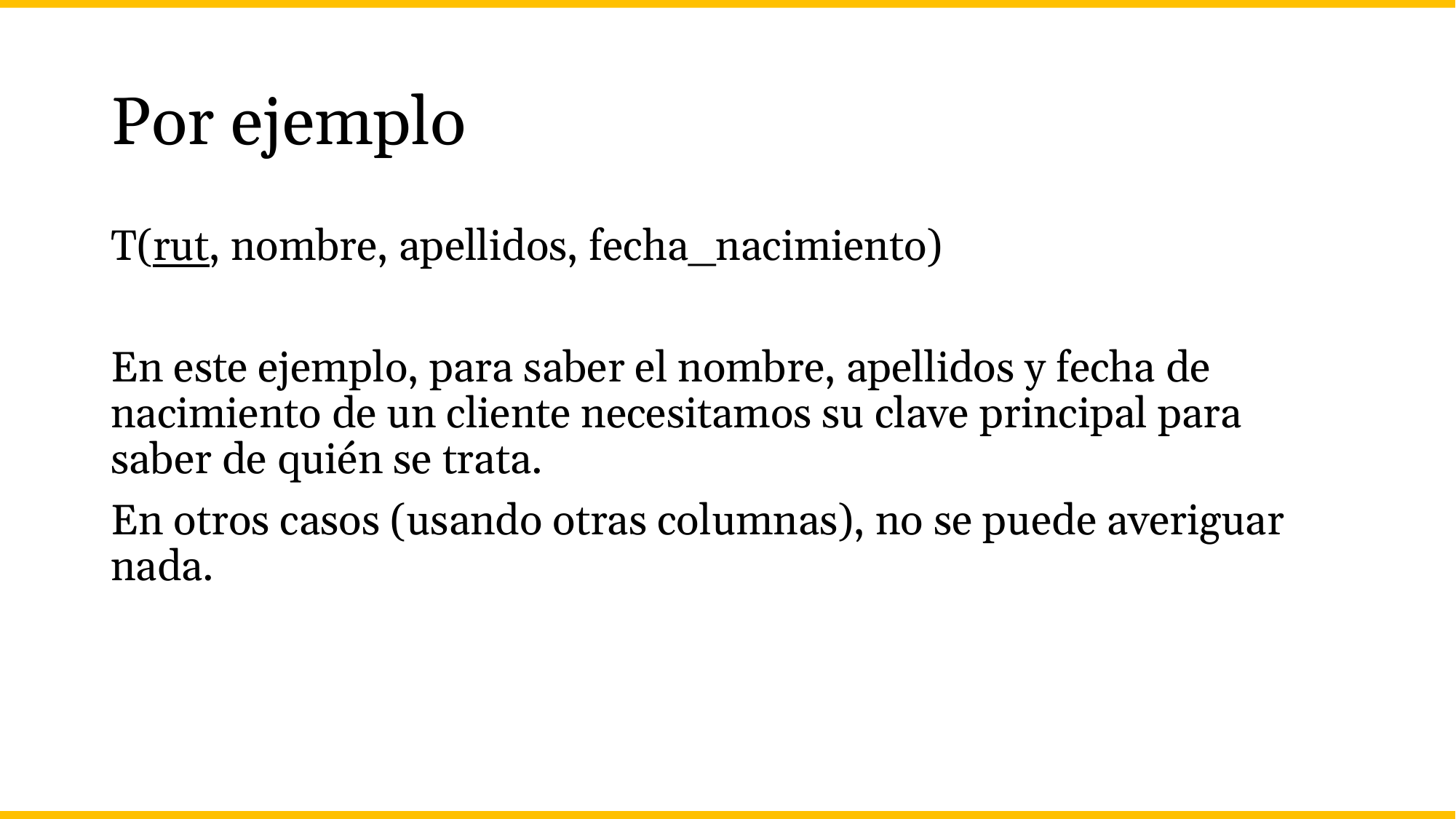

# Por ejemplo
T(rut, nombre, apellidos, fecha_nacimiento)

En este ejemplo, para saber el nombre, apellidos y fecha de nacimiento de un cliente necesitamos su clave principal para saber de quién se trata.
En otros casos (usando otras columnas), no se puede averiguar nada.